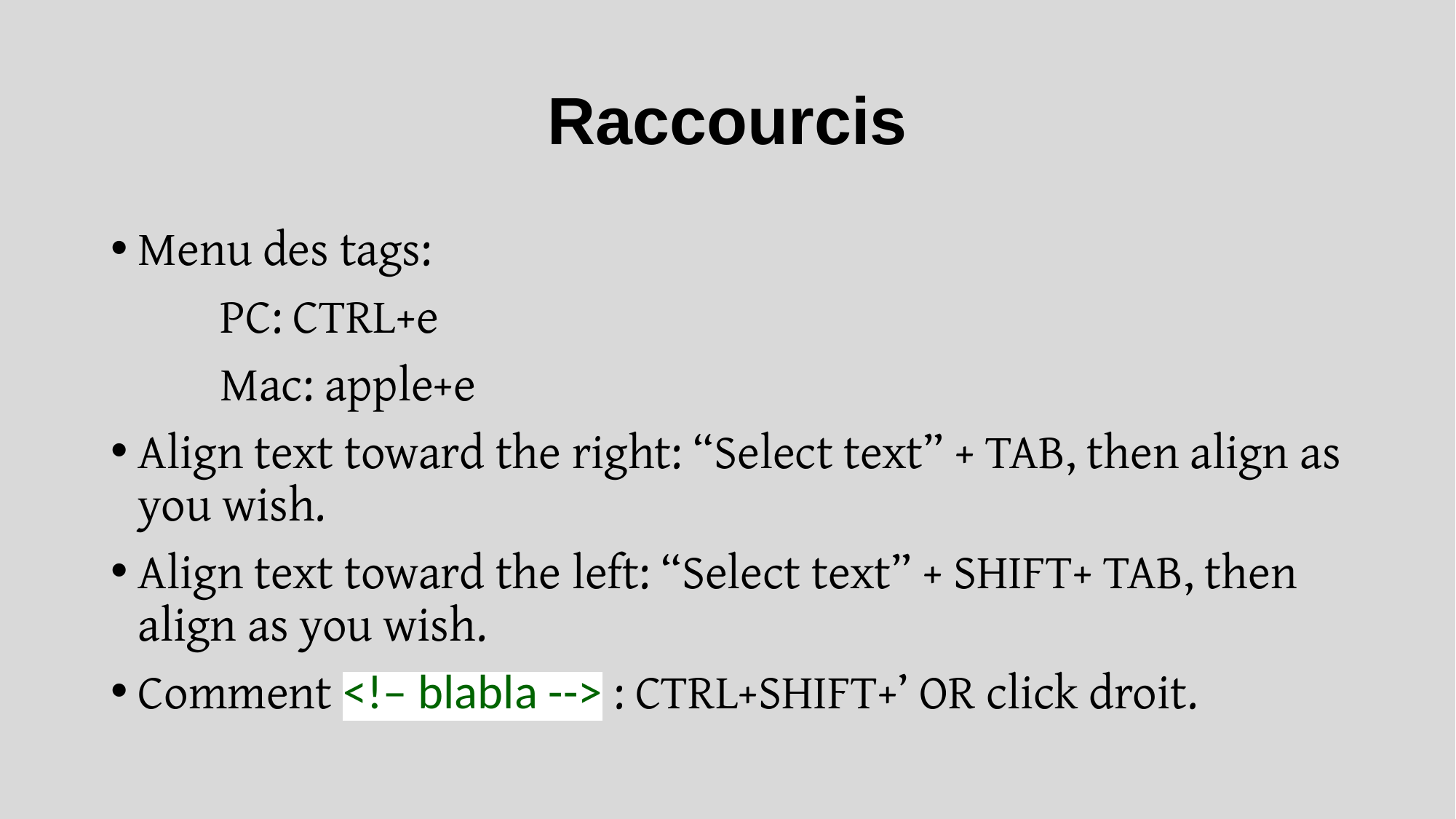

# Raccourcis
Menu des tags:
	PC: CTRL+e
	Mac: apple+e
Align text toward the right: “Select text” + TAB, then align as you wish.
Align text toward the left: “Select text” + SHIFT+ TAB, then align as you wish.
Comment <!– blabla --> : CTRL+SHIFT+’ OR click droit.